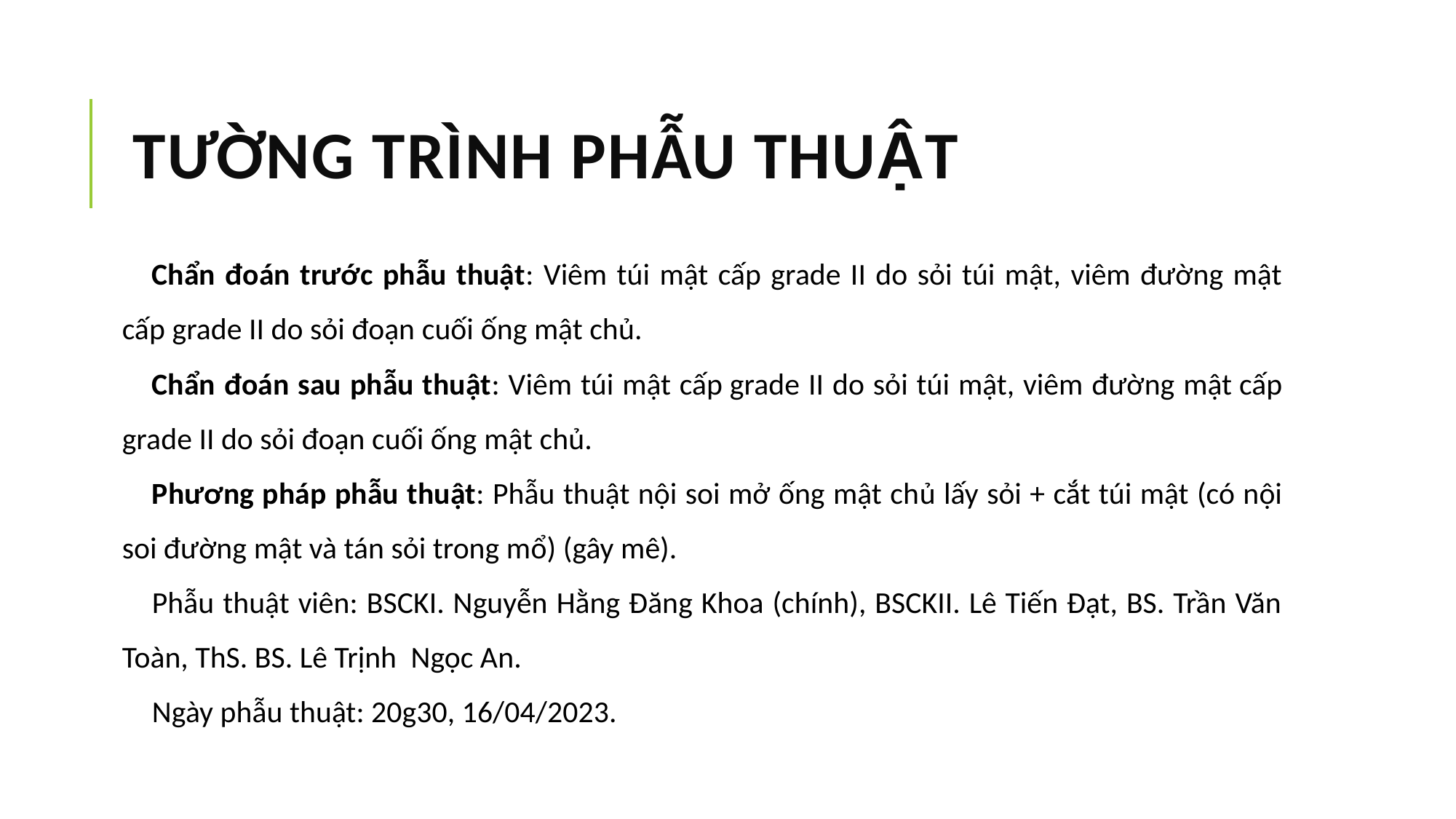

# TƯỜNG TRÌNH PHẪU THUẬT
Chẩn đoán trước phẫu thuật: Viêm túi mật cấp grade II do sỏi túi mật, viêm đường mật cấp grade II do sỏi đoạn cuối ống mật chủ.
Chẩn đoán sau phẫu thuật: Viêm túi mật cấp grade II do sỏi túi mật, viêm đường mật cấp grade II do sỏi đoạn cuối ống mật chủ.
Phương pháp phẫu thuật: Phẫu thuật nội soi mở ống mật chủ lấy sỏi + cắt túi mật (có nội soi đường mật và tán sỏi trong mổ) (gây mê).
Phẫu thuật viên: BSCKI. Nguyễn Hằng Đăng Khoa (chính), BSCKII. Lê Tiến Đạt, BS. Trần Văn Toàn, ThS. BS. Lê Trịnh  Ngọc An.
Ngày phẫu thuật: 20g30, 16/04/2023.